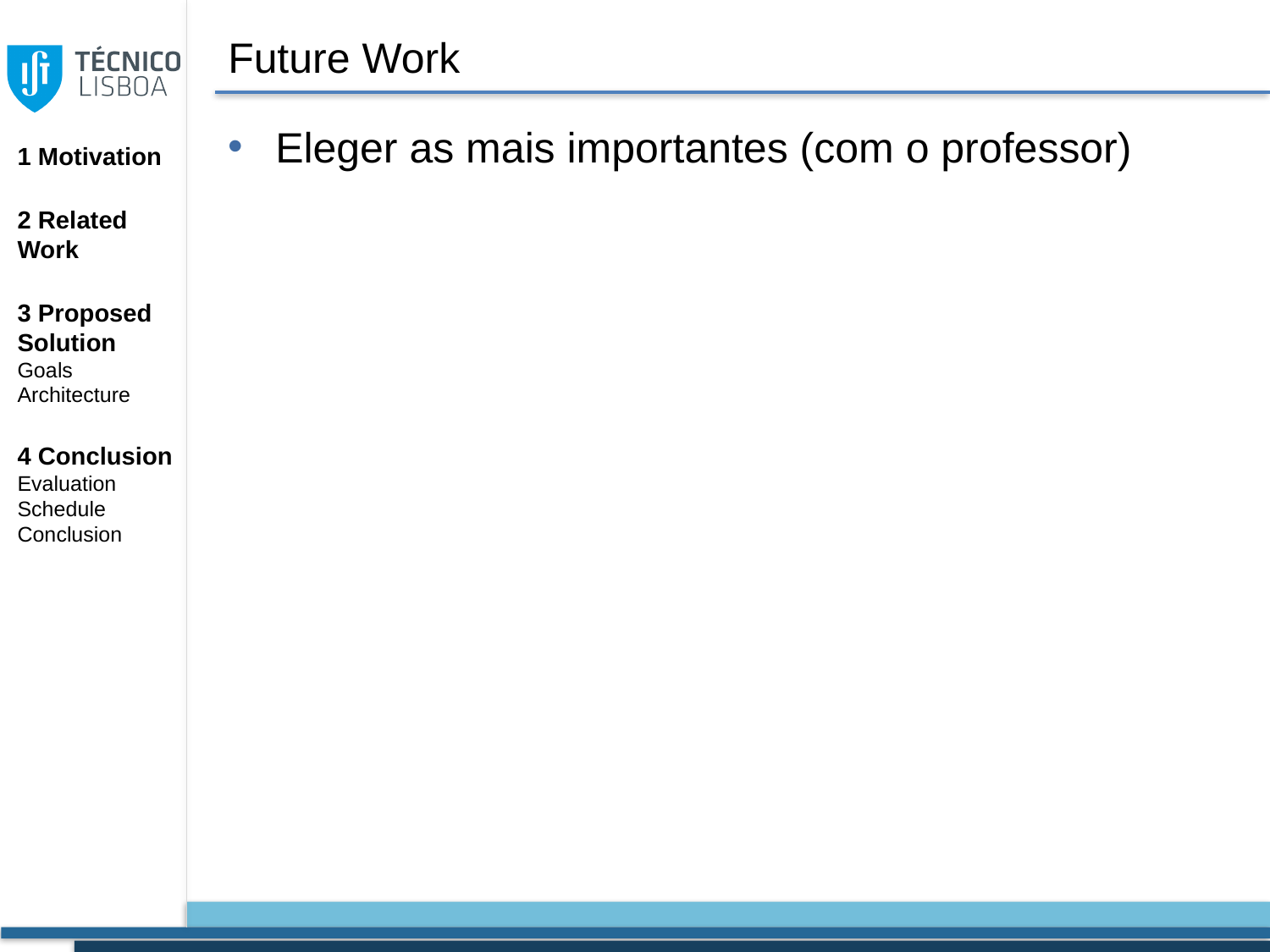

# Future Work
Eleger as mais importantes (com o professor)